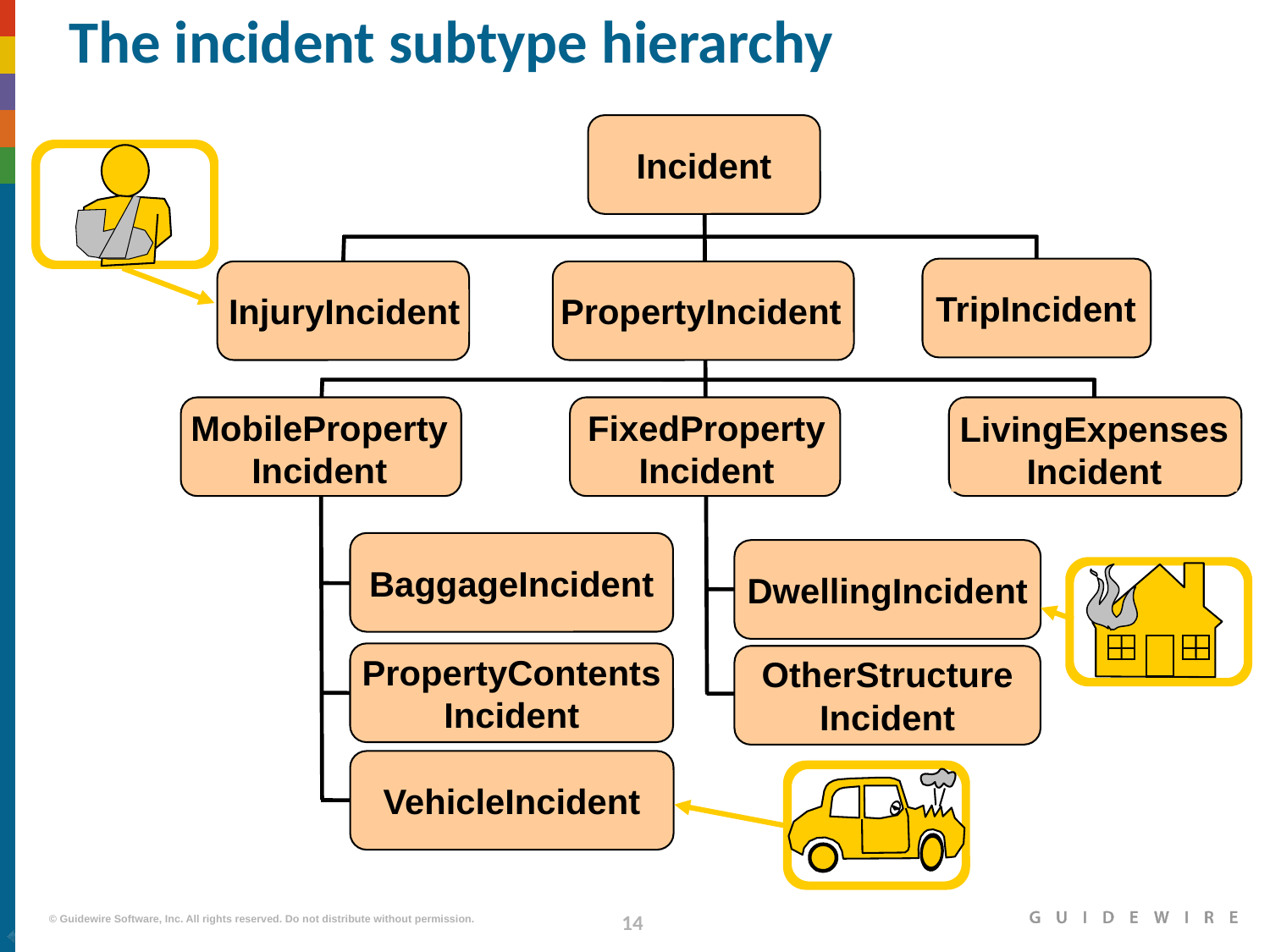

# The incident subtype hierarchy

Incident

TripIncident

InjuryIncident

PropertyIncident

MobileProperty Incident

FixedProperty Incident

LivingExpenses Incident

BaggageIncident

DwellingIncident

PropertyContents Incident

OtherStructure Incident

VehicleIncident

|EOS~014|